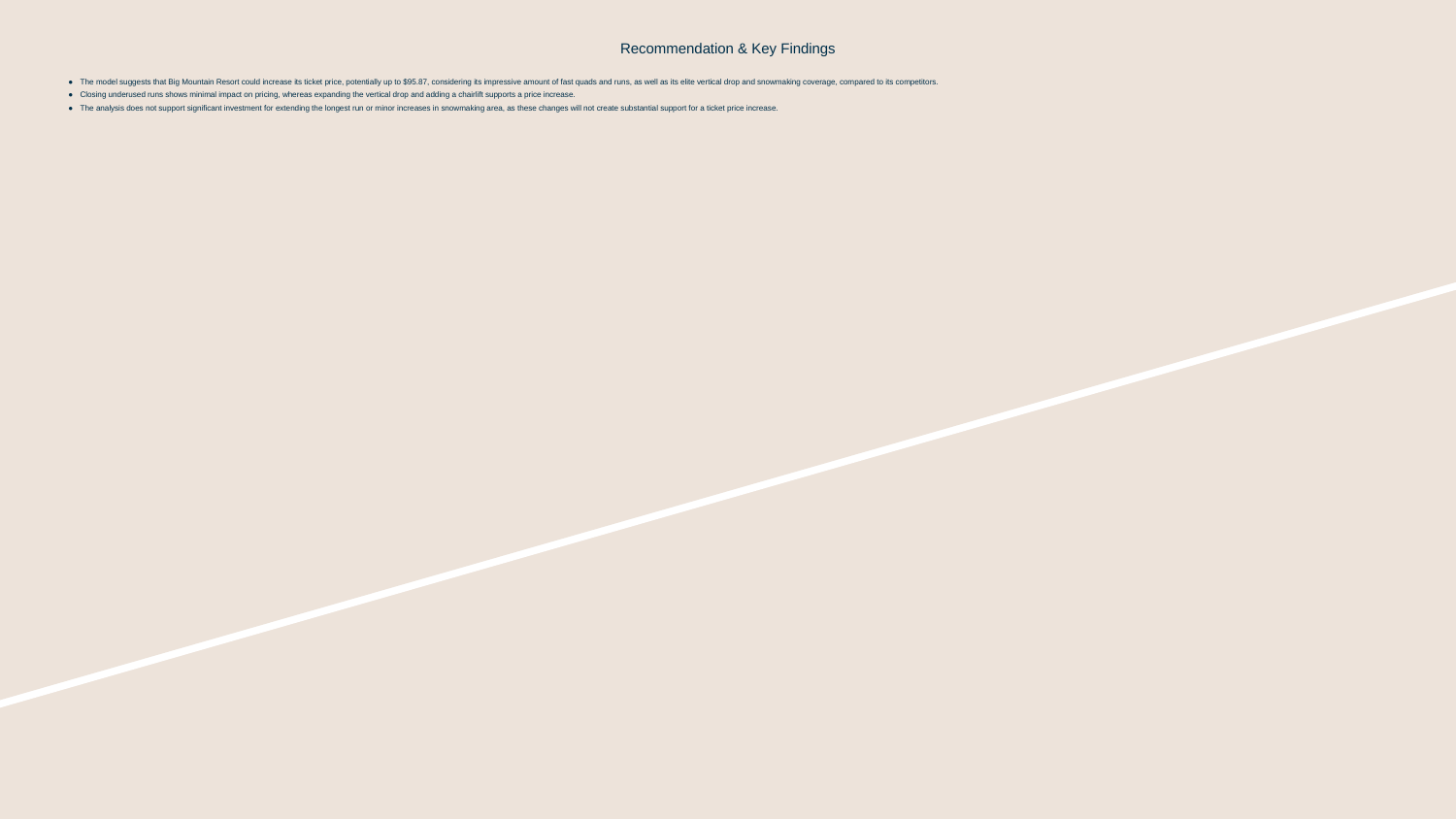

# Recommendation & Key Findings

The model suggests that Big Mountain Resort could increase its ticket price, potentially up to $95.87, considering its impressive amount of fast quads and runs, as well as its elite vertical drop and snowmaking coverage, compared to its competitors.
Closing underused runs shows minimal impact on pricing, whereas expanding the vertical drop and adding a chairlift supports a price increase.
The analysis does not support significant investment for extending the longest run or minor increases in snowmaking area, as these changes will not create substantial support for a ticket price increase.